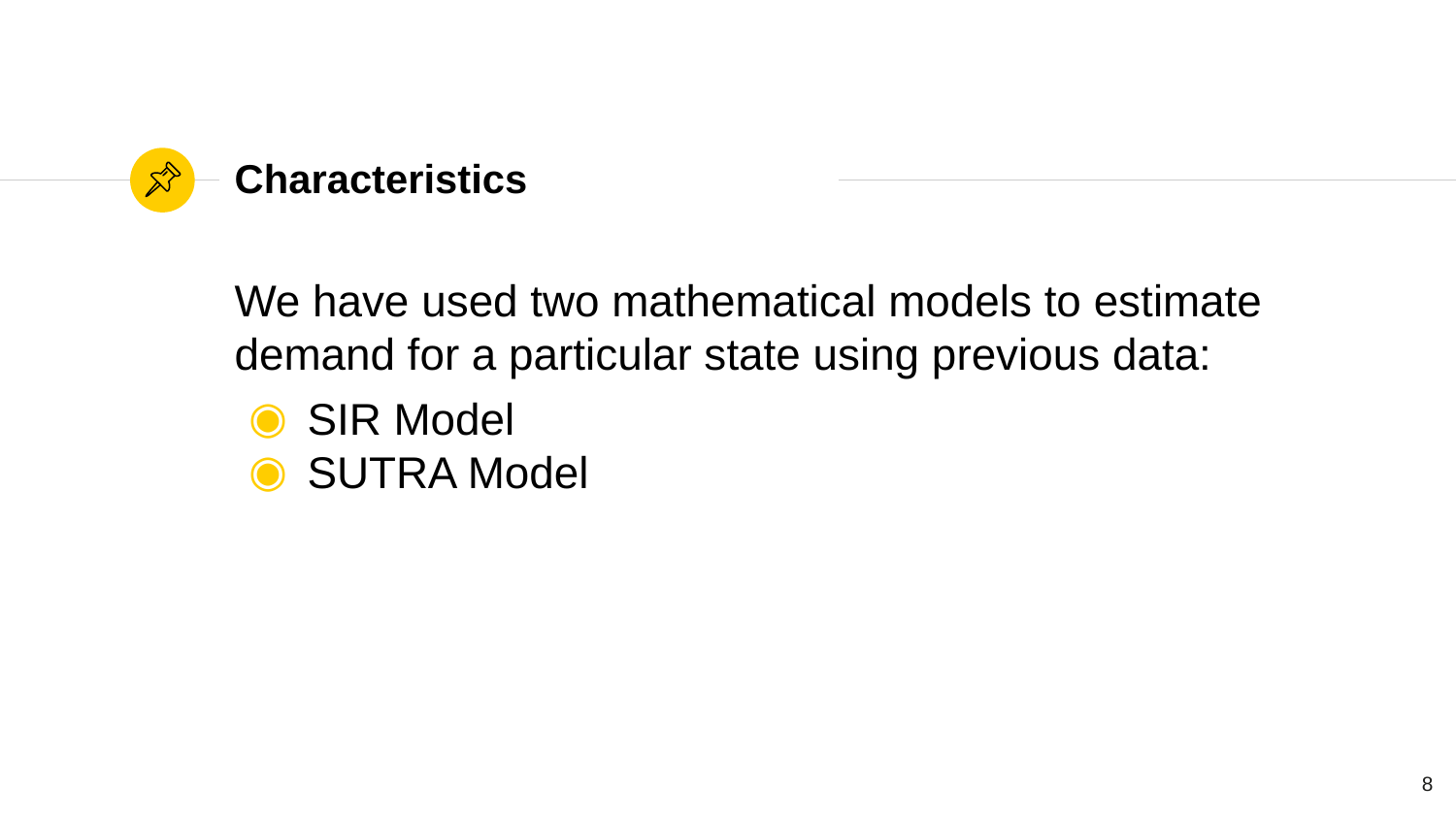

# Characteristics

We have used two mathematical models to estimate demand for a particular state using previous data:
SIR Model
SUTRA Model
8